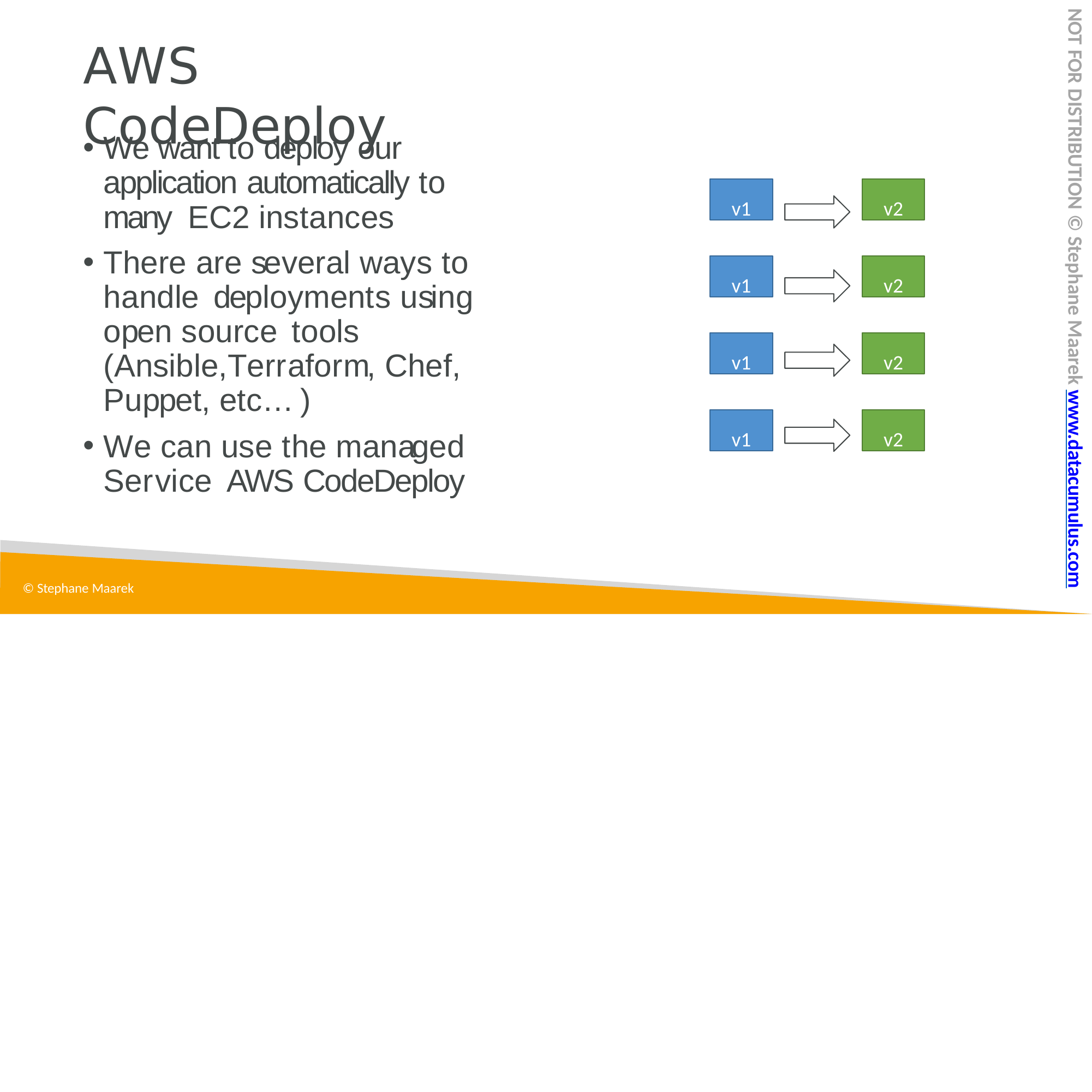

NOT FOR DISTRIBUTION © Stephane Maarek www.datacumulus.com
# AWS CodeDeploy
We want to deploy our  application automatically to many  EC2 instances
There are several ways to handle  deployments using open source  tools (Ansible,Terraform, Chef,  Puppet, etc…)
We can use the managed Service  AWS CodeDeploy
v1
v2

v1
v2

v1
v2

v1
v2

© Stephane Maarek